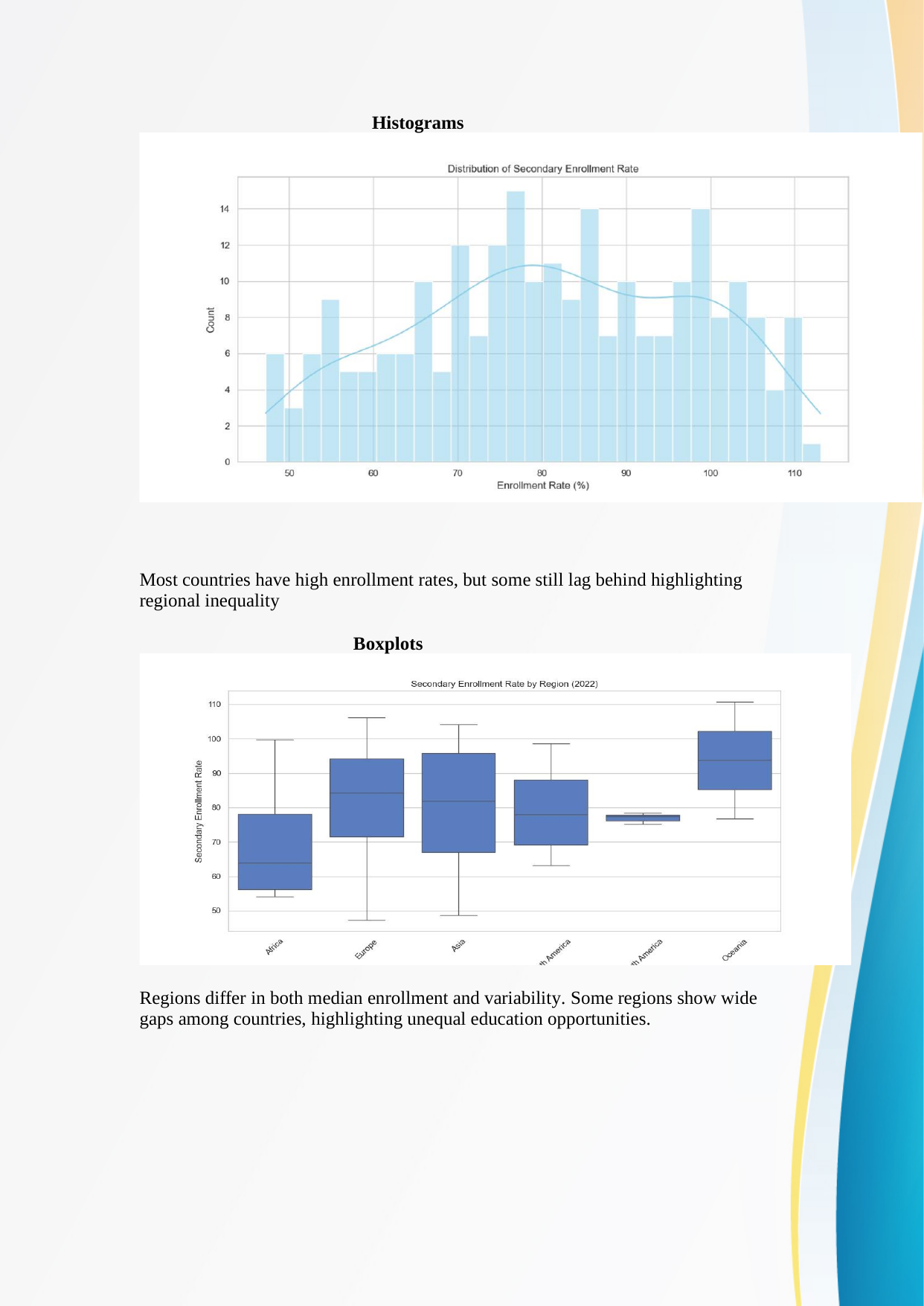

Histograms

Most countries have high enrollment rates, but some still lag behind highlighting
regional inequality
Boxplots

Regions differ in both median enrollment and variability. Some regions show wide
gaps among countries, highlighting unequal education opportunities.